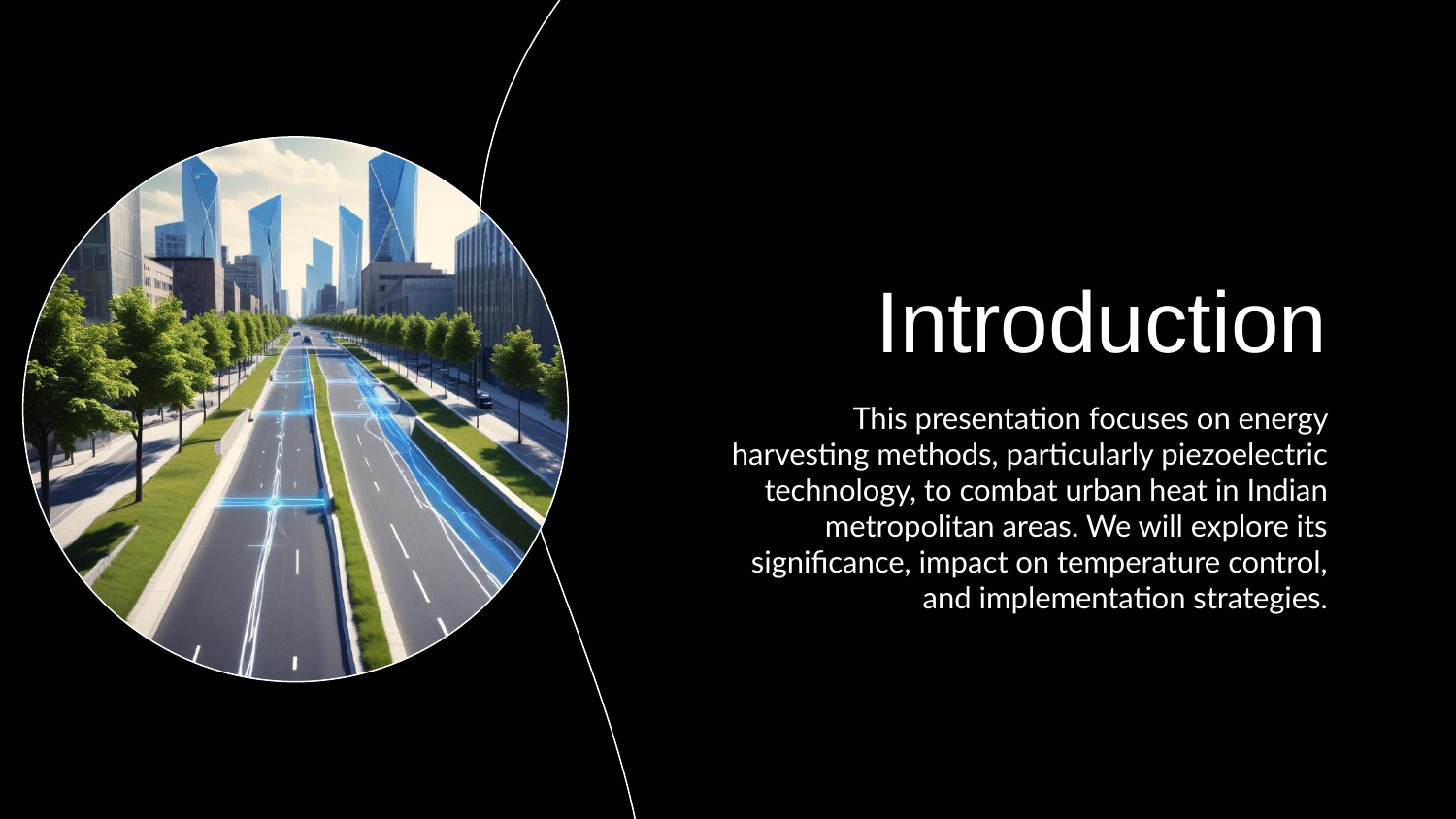

# Introduction
This presentation focuses on energy harvesting methods, particularly piezoelectric technology, to combat urban heat in Indian metropolitan areas. We will explore its significance, impact on temperature control, and implementation strategies.